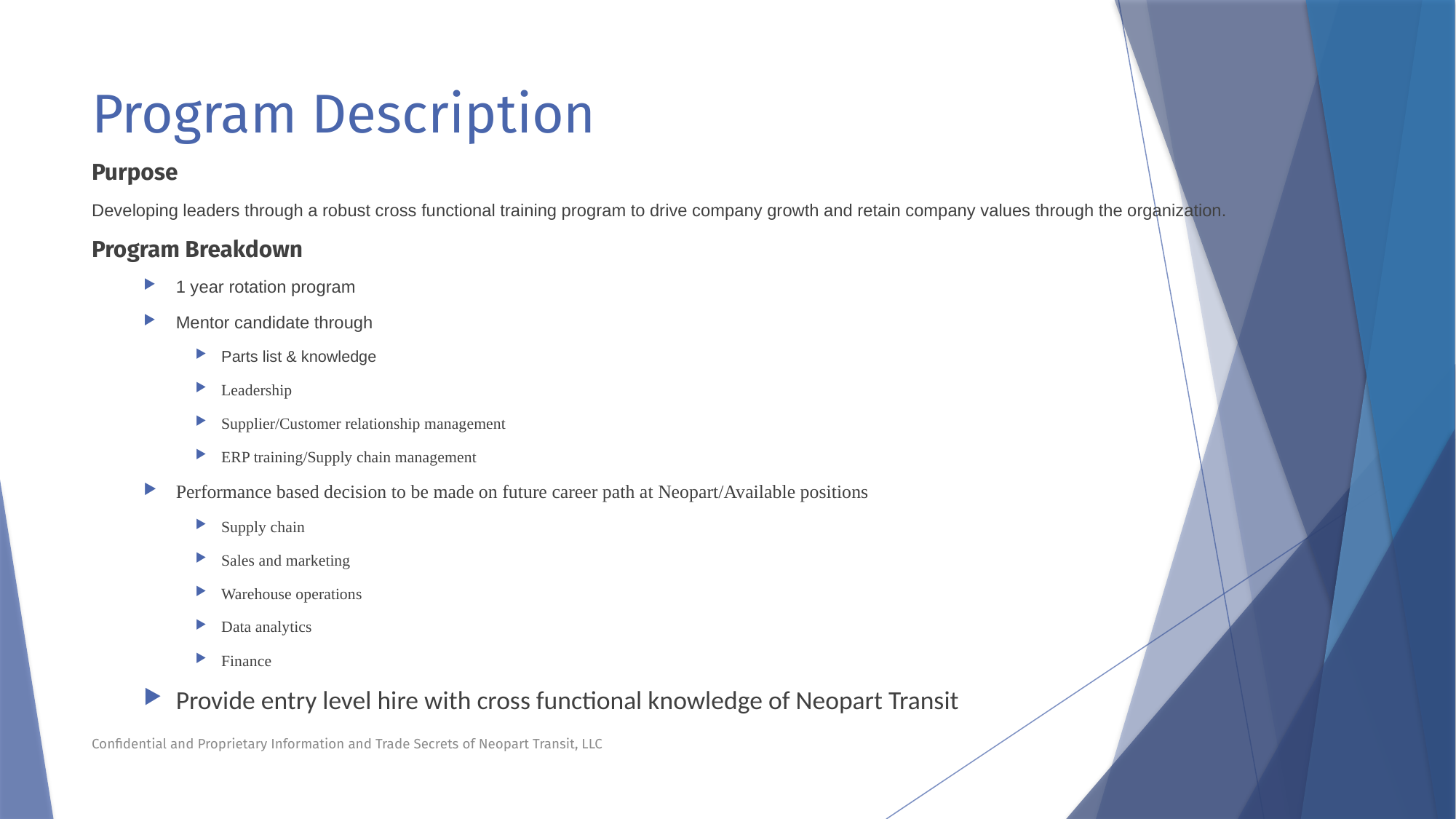

# Program Description
Purpose
Developing leaders through a robust cross functional training program to drive company growth and retain company values through the organization.
Program Breakdown
1 year rotation program
Mentor candidate through
Parts list & knowledge
Leadership
Supplier/Customer relationship management
ERP training/Supply chain management
Performance based decision to be made on future career path at Neopart/Available positions
Supply chain
Sales and marketing
Warehouse operations
Data analytics
Finance
Provide entry level hire with cross functional knowledge of Neopart Transit

Confidential and Proprietary Information and Trade Secrets of Neopart Transit, LLC